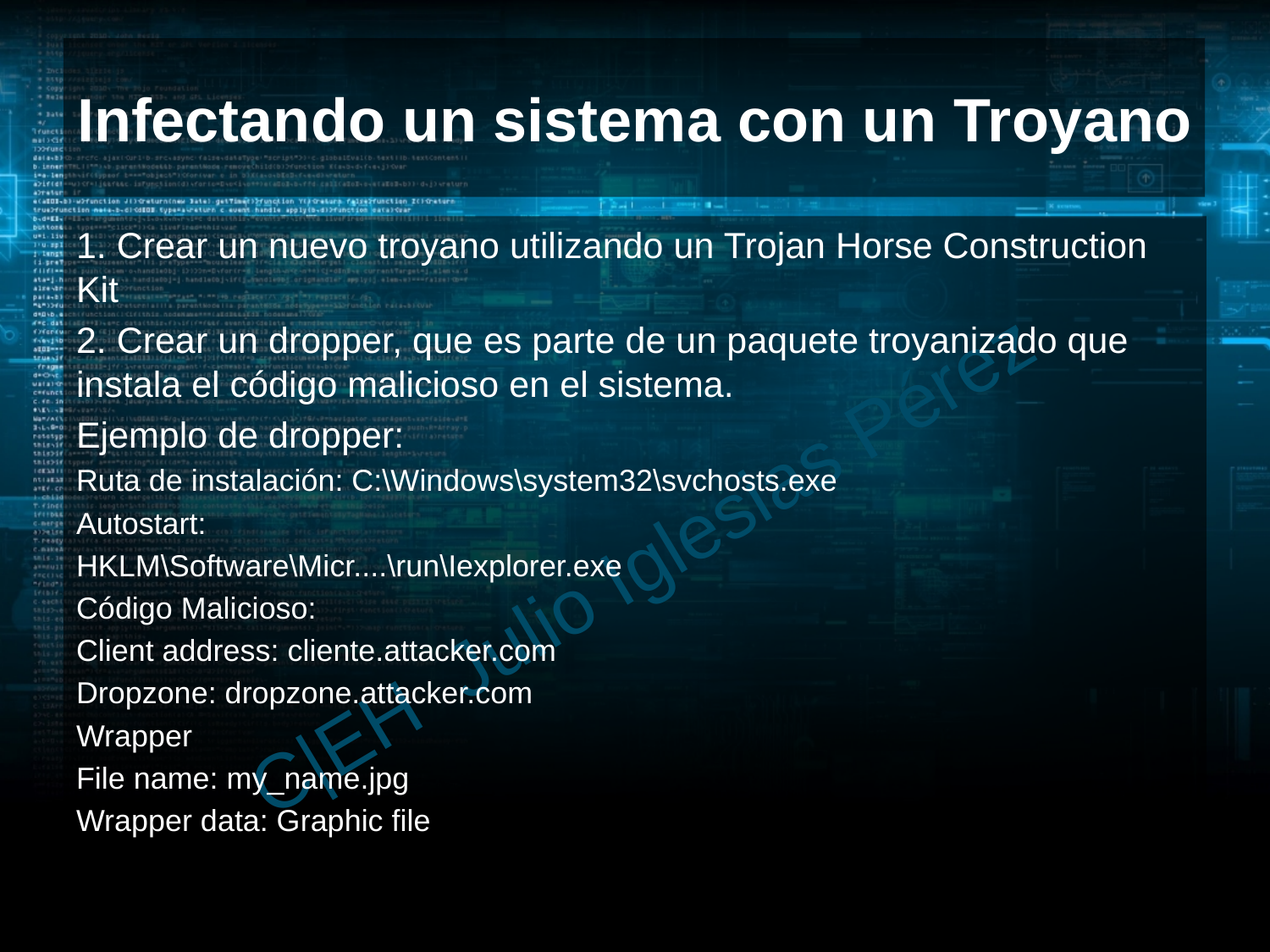

# Infectando un sistema con un Troyano
1. Crear un nuevo troyano utilizando un Trojan Horse Construction Kit
2. Crear un dropper, que es parte de un paquete troyanizado que instala el código malicioso en el sistema.
Ejemplo de dropper:
Ruta de instalación: C:\Windows\system32\svchosts.exe
Autostart:
HKLM\Software\Micr....\run\Iexplorer.exe
Código Malicioso:
Client address: cliente.attacker.com
Dropzone: dropzone.attacker.com
Wrapper
File name: my_name.jpg
Wrapper data: Graphic file
C|EH  Julio Iglesias Pérez